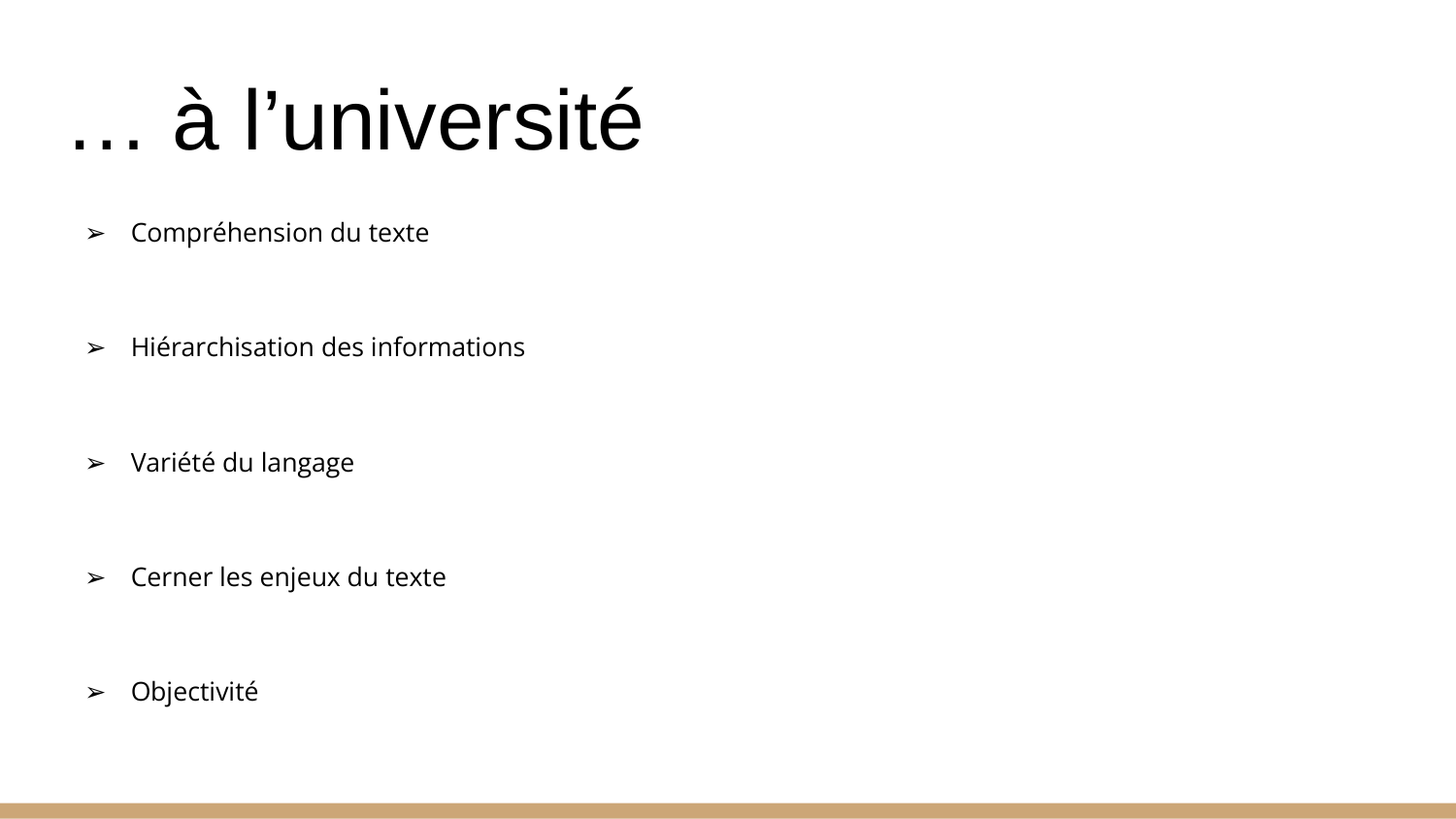

# … à l’université
Compréhension du texte

Hiérarchisation des informations

Variété du langage

Cerner les enjeux du texte

Objectivité